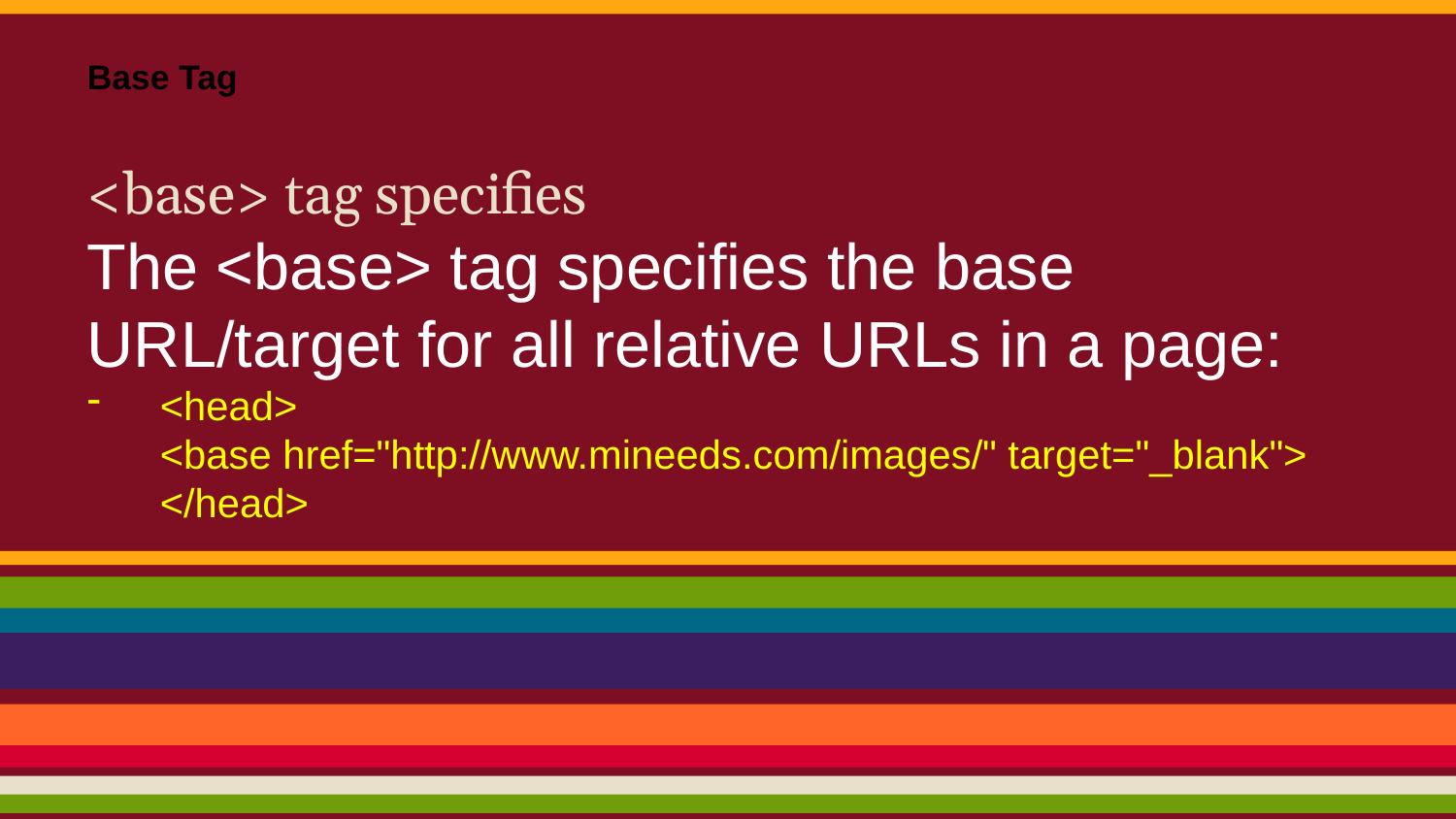

Base Tag

<base> tag specifies
The <base> tag specifies the base URL/target for all relative URLs in a page:
<head>
<base href="http://www.mineeds.com/images/" target="_blank">
</head>